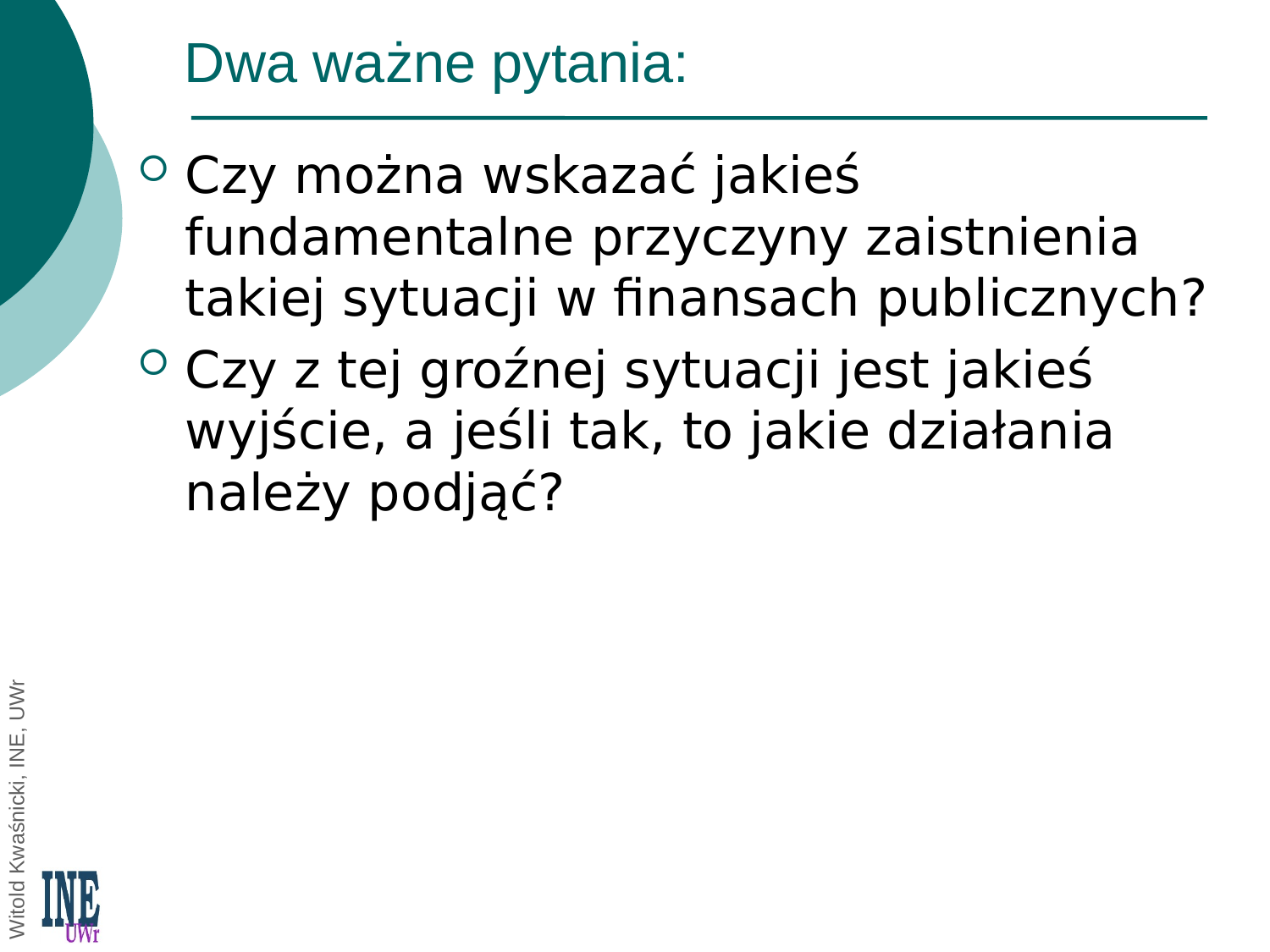

# Dwa ważne pytania:
Czy można wskazać jakieś fundamentalne przyczyny zaistnienia takiej sytuacji w finansach publicznych?
Czy z tej groźnej sytuacji jest jakieś wyjście, a jeśli tak, to jakie działania należy podjąć?